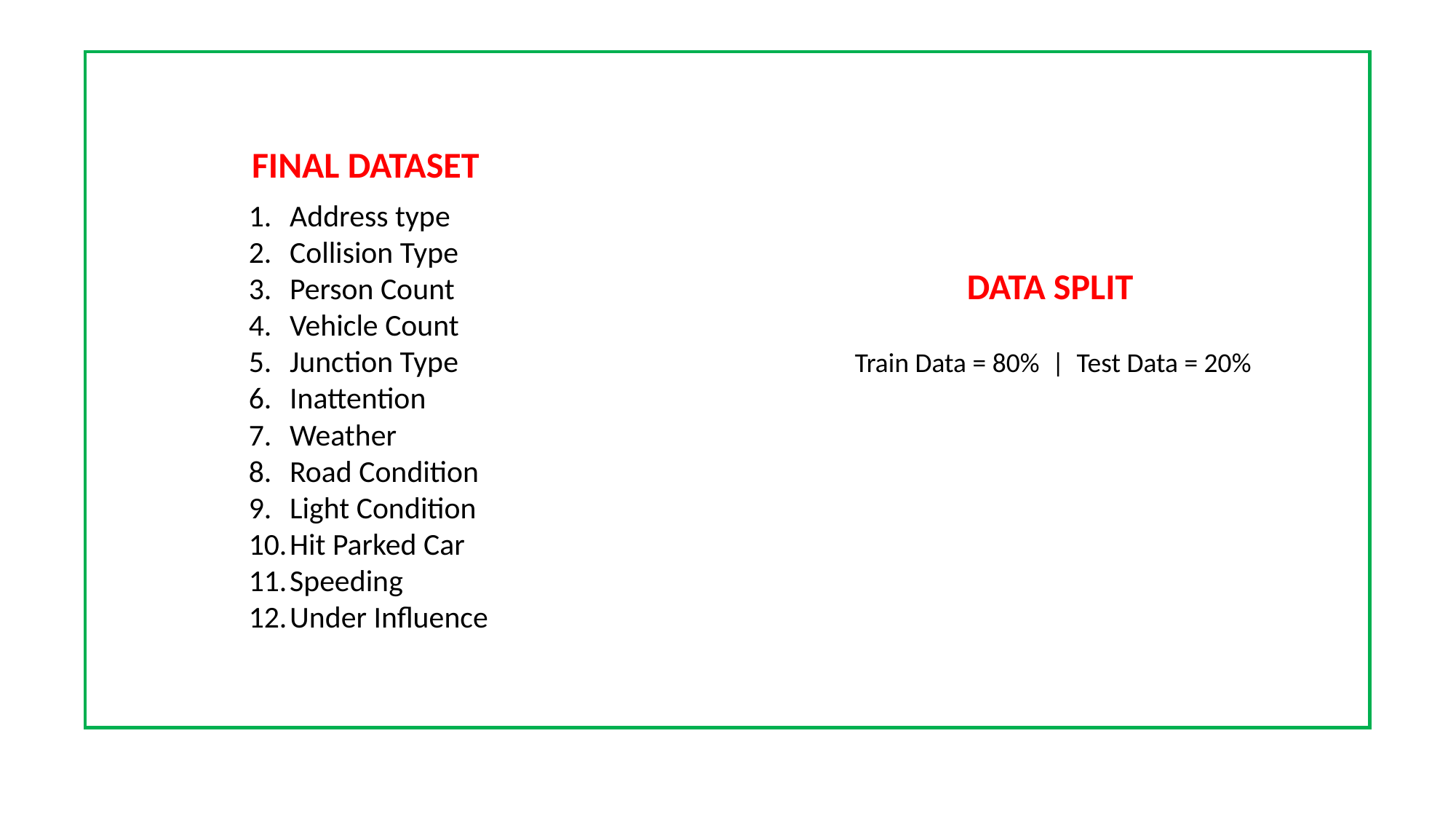

FINAL DATASET
Address type
Collision Type
Person Count
Vehicle Count
Junction Type
Inattention
Weather
Road Condition
Light Condition
Hit Parked Car
Speeding
Under Influence
DATA SPLIT
Train Data = 80%  |  Test Data = 20%